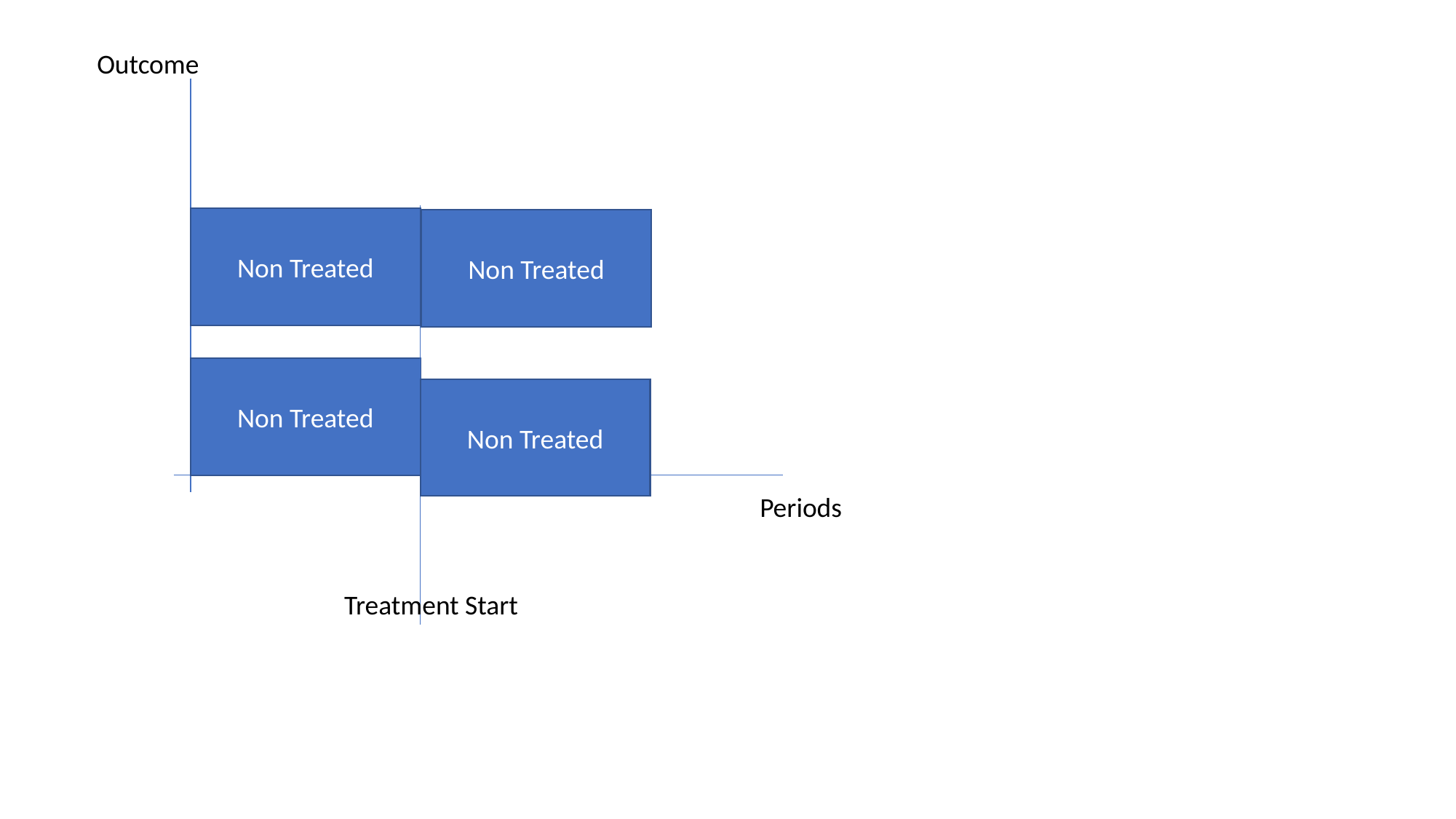

Outcome
Non Treated
Non Treated
Non Treated

Non Treated
Periods
Treatment Start